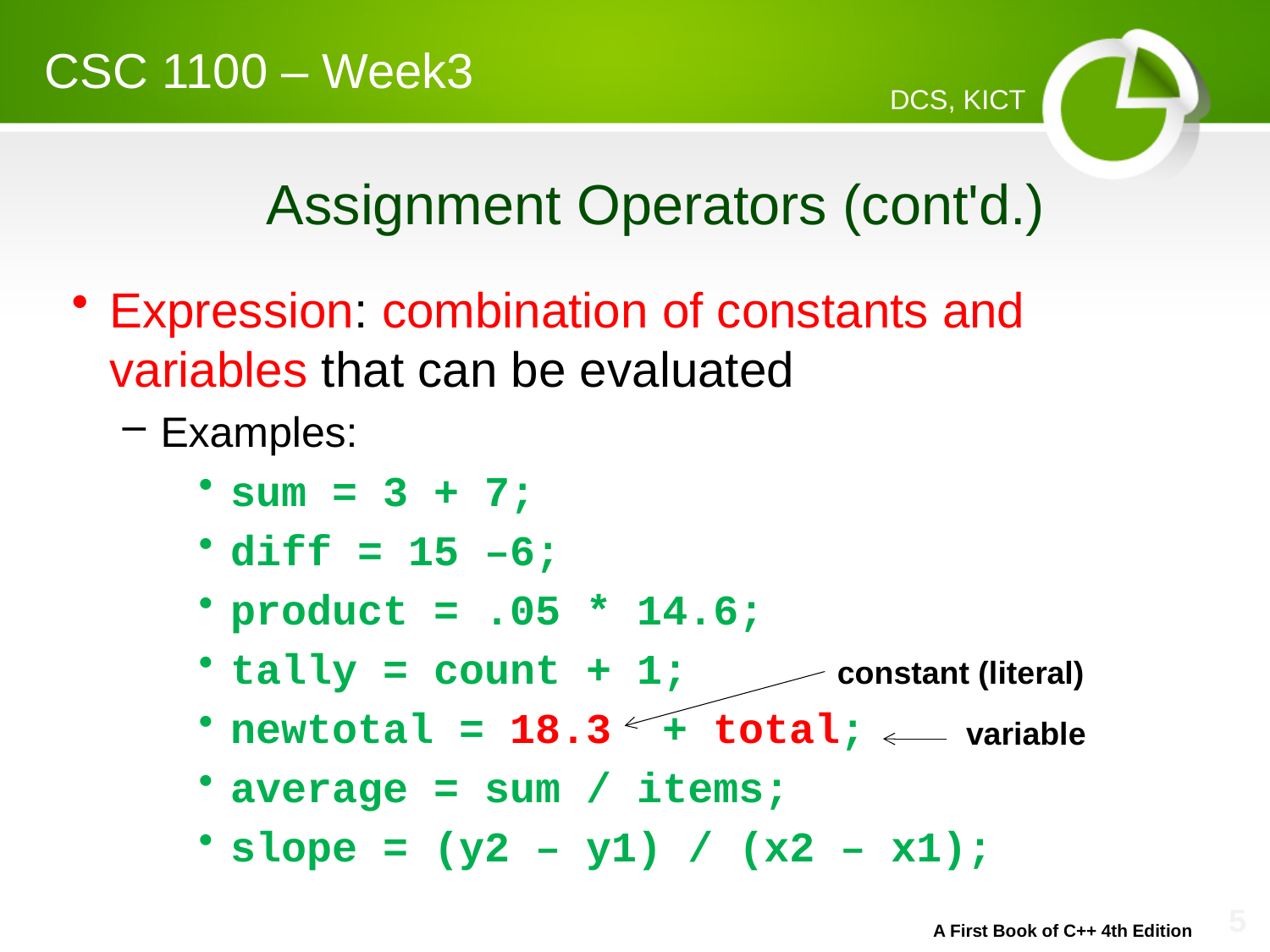

CSC 1100 – Week3
DCS, KICT
5
# Assignment Operators (cont'd.)
Expression: combination of constants and variables that can be evaluated
Examples:
sum = 3 + 7;
diff = 15 –6;
product = .05 * 14.6;
tally = count + 1;
newtotal = 18.3  + total;
average = sum / items;
slope = (y2 – y1) / (x2 – x1);
constant (literal)
variable
5
A First Book of C++ 4th Edition